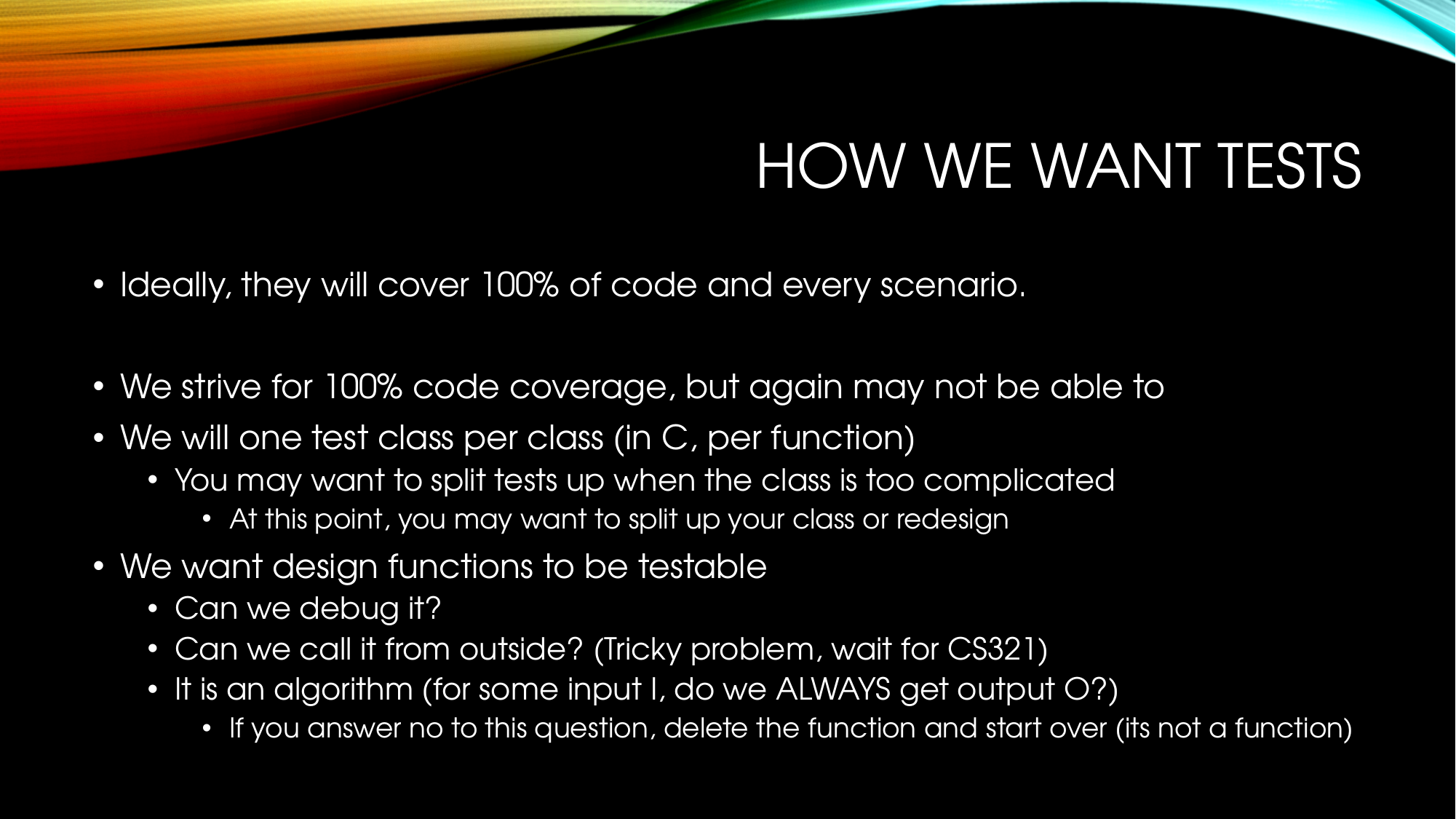

# how we want tests
Ideally, they will cover 100% of code and every scenario.

We strive for 100% code coverage, but again may not be able to
We will one test class per class (in C, per function)
You may want to split tests up when the class is too complicated
At this point, you may want to split up your class or redesign
We want design functions to be testable
Can we debug it?
Can we call it from outside? (Tricky problem, wait for CS321)
It is an algorithm (for some input I, do we ALWAYS get output O?)
If you answer no to this question, delete the function and start over (its not a function)